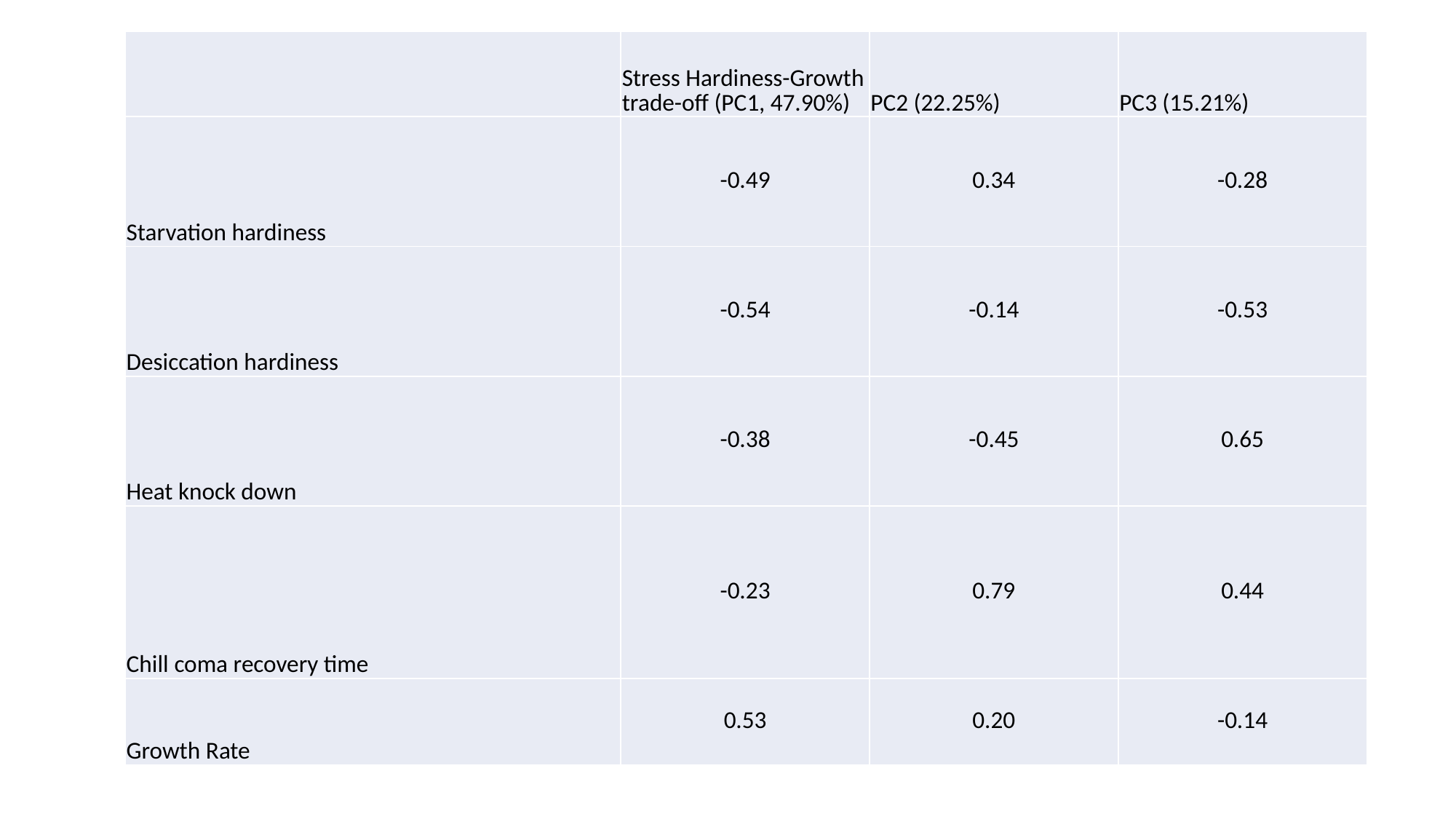

|  | Stress Hardiness-Growth trade-off (PC1, 47.90%) | PC2 (22.25%) | PC3 (15.21%) |
| --- | --- | --- | --- |
| Starvation hardiness | -0.49 | 0.34 | -0.28 |
| Desiccation hardiness | -0.54 | -0.14 | -0.53 |
| Heat knock down | -0.38 | -0.45 | 0.65 |
| Chill coma recovery time | -0.23 | 0.79 | 0.44 |
| Growth Rate | 0.53 | 0.20 | -0.14 |